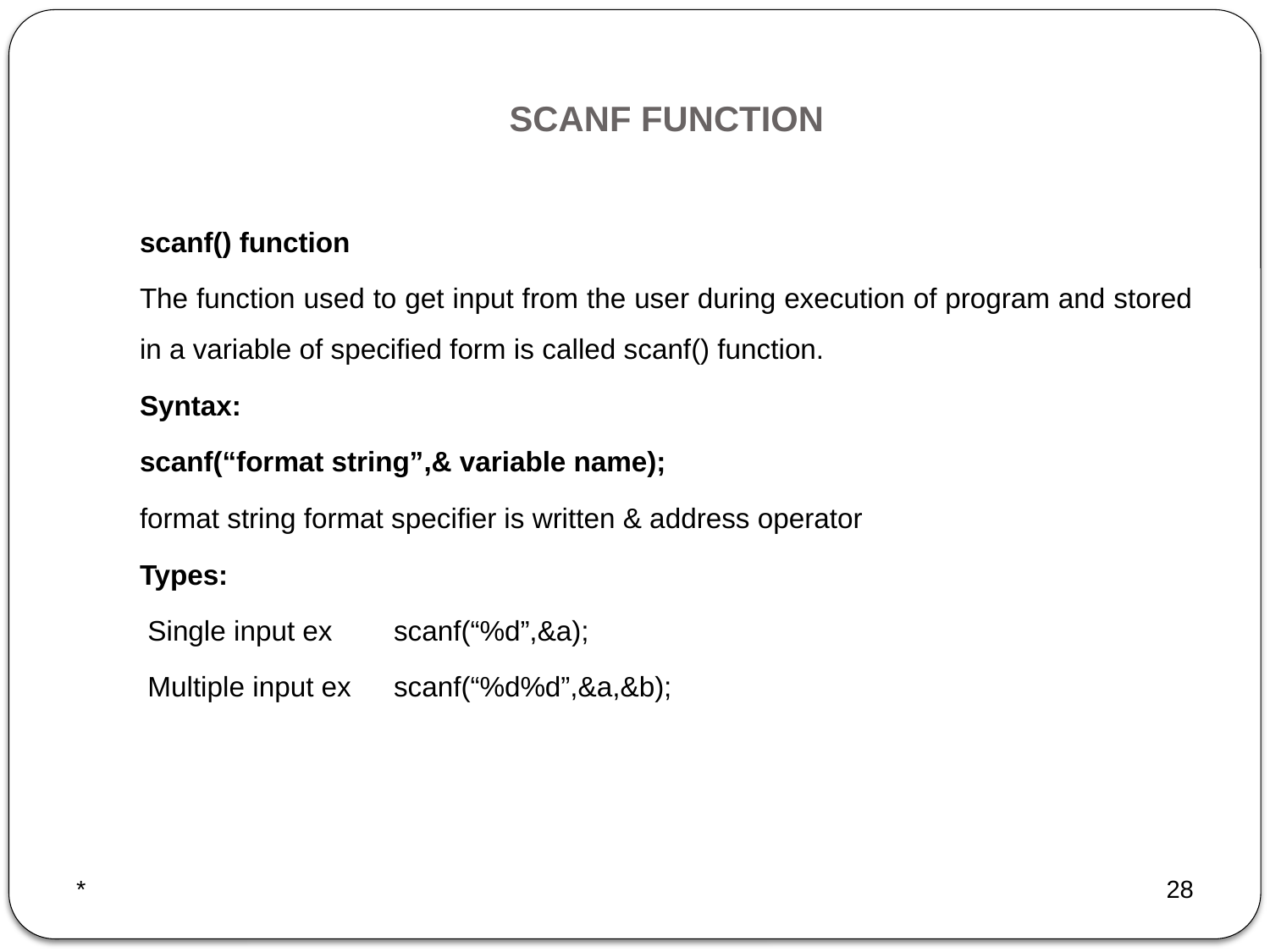

# SCANF FUNCTION
scanf() function
The function used to get input from the user during execution of program and stored in a variable of specified form is called scanf() function.
Syntax:
scanf(“format string”,& variable name);
format string format specifier is written & address operator
Types:
 Single input ex	scanf(“%d”,&a);
 Multiple input ex	scanf(“%d%d”,&a,&b);
*
28